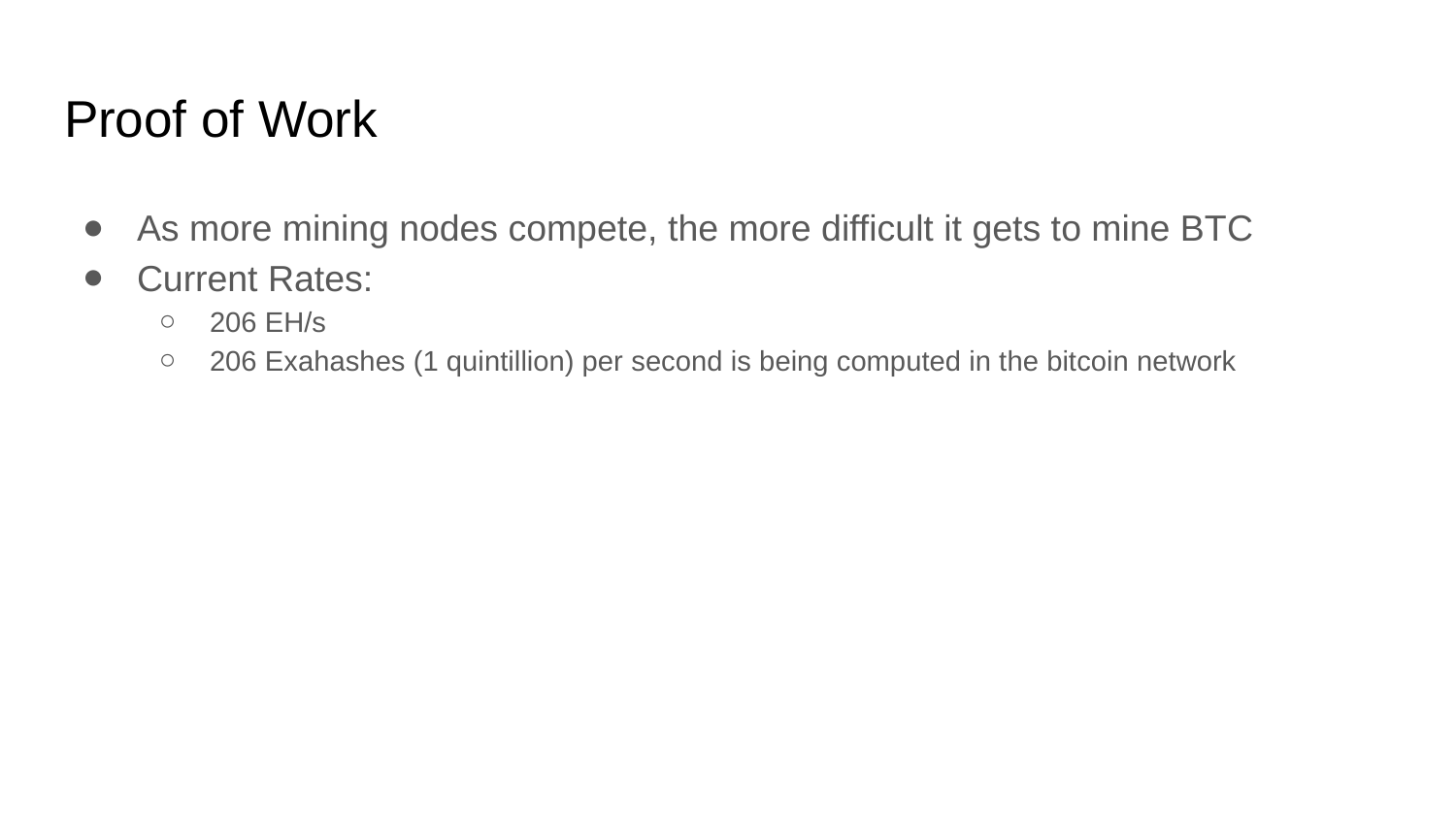

# Proof of Work
As more mining nodes compete, the more difficult it gets to mine BTC
Current Rates:
206 EH/s
206 Exahashes (1 quintillion) per second is being computed in the bitcoin network